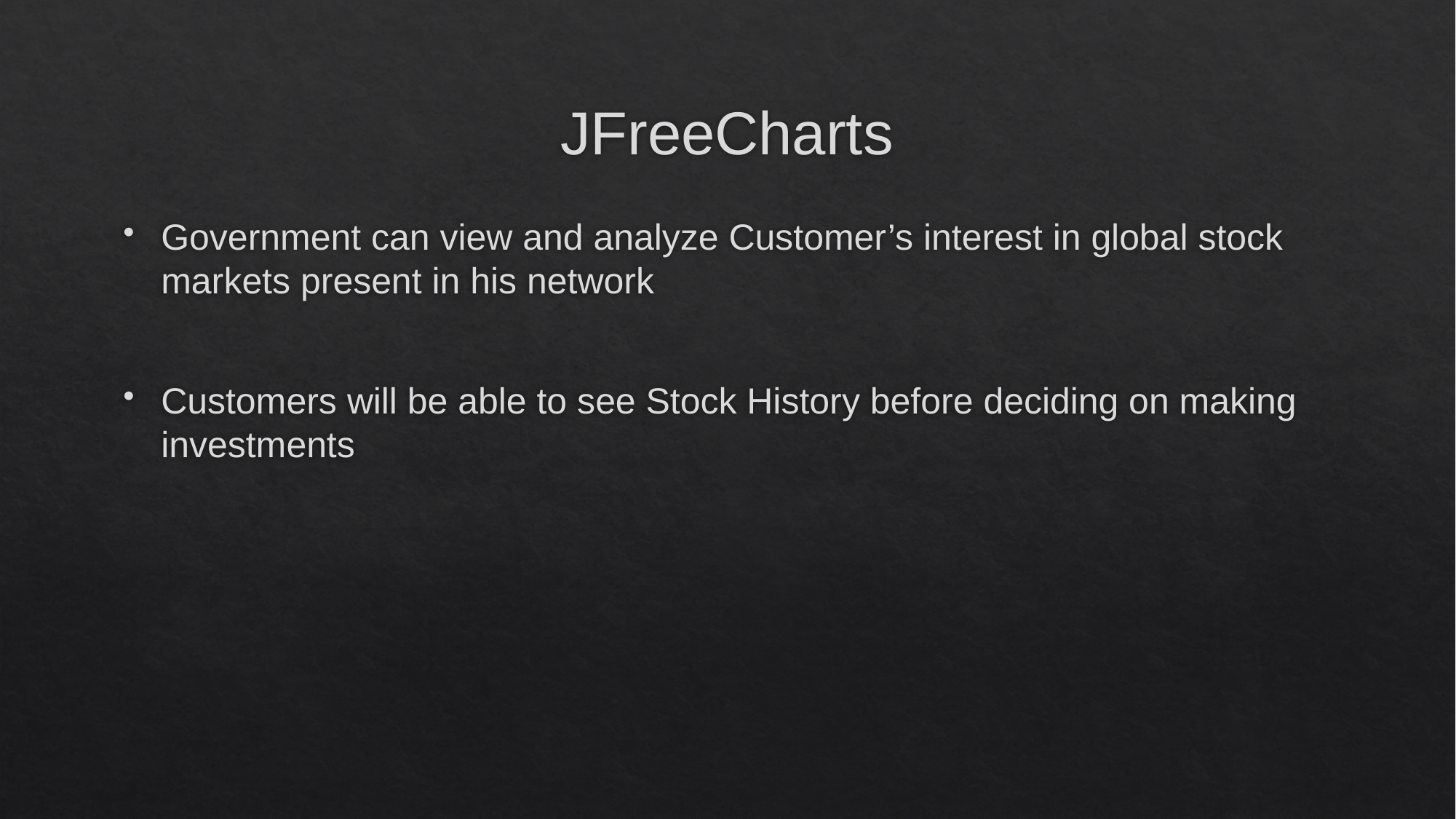

# JFreeCharts
Government can view and analyze Customer’s interest in global stock markets present in his network

Customers will be able to see Stock History before deciding on making investments